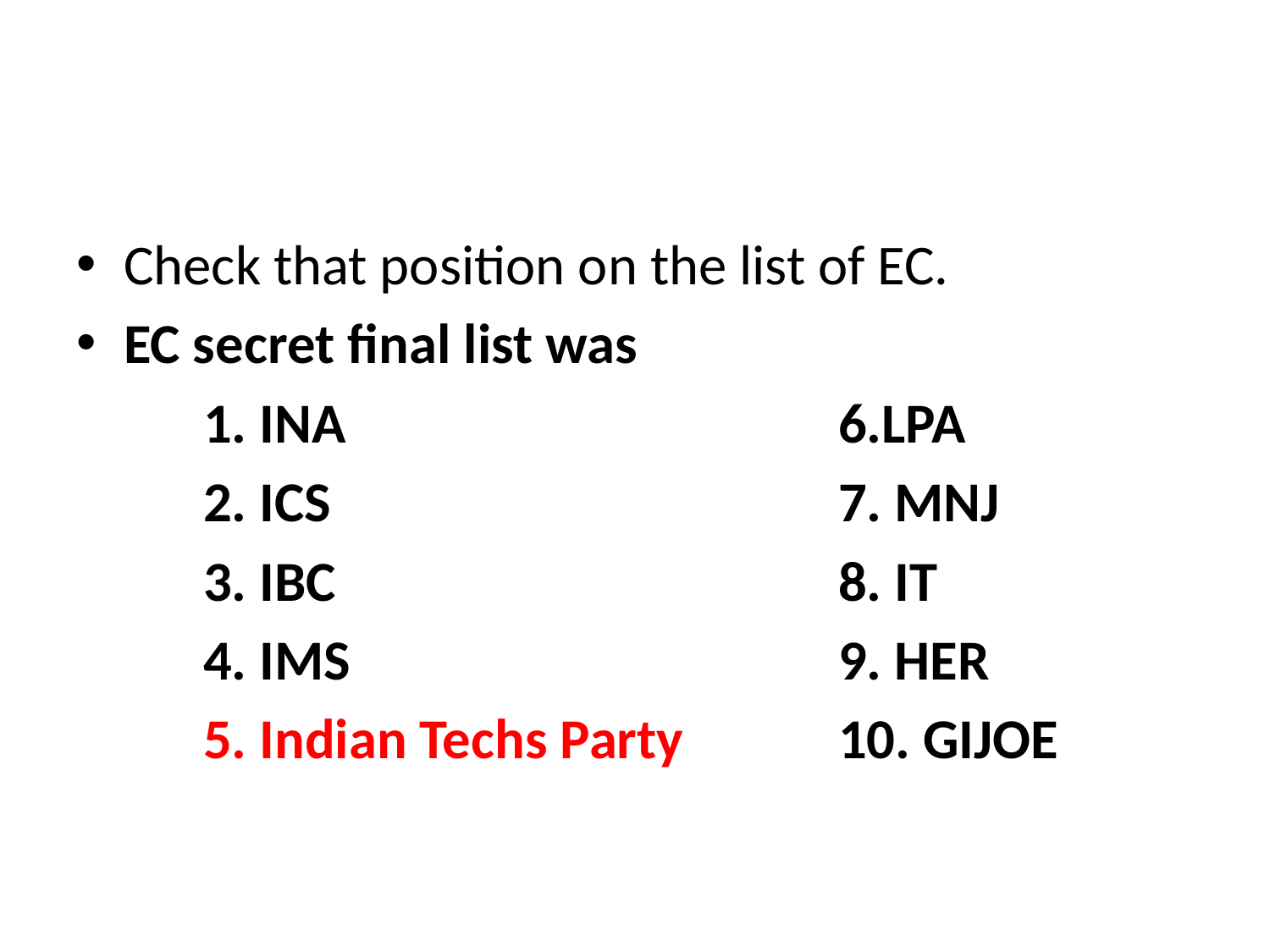

#
Check that position on the list of EC.
EC secret final list was
	1. INA				6.LPA
	2. ICS				7. MNJ
	3. IBC				8. IT
	4. IMS				9. HER
	5. Indian Techs Party		10. GIJOE